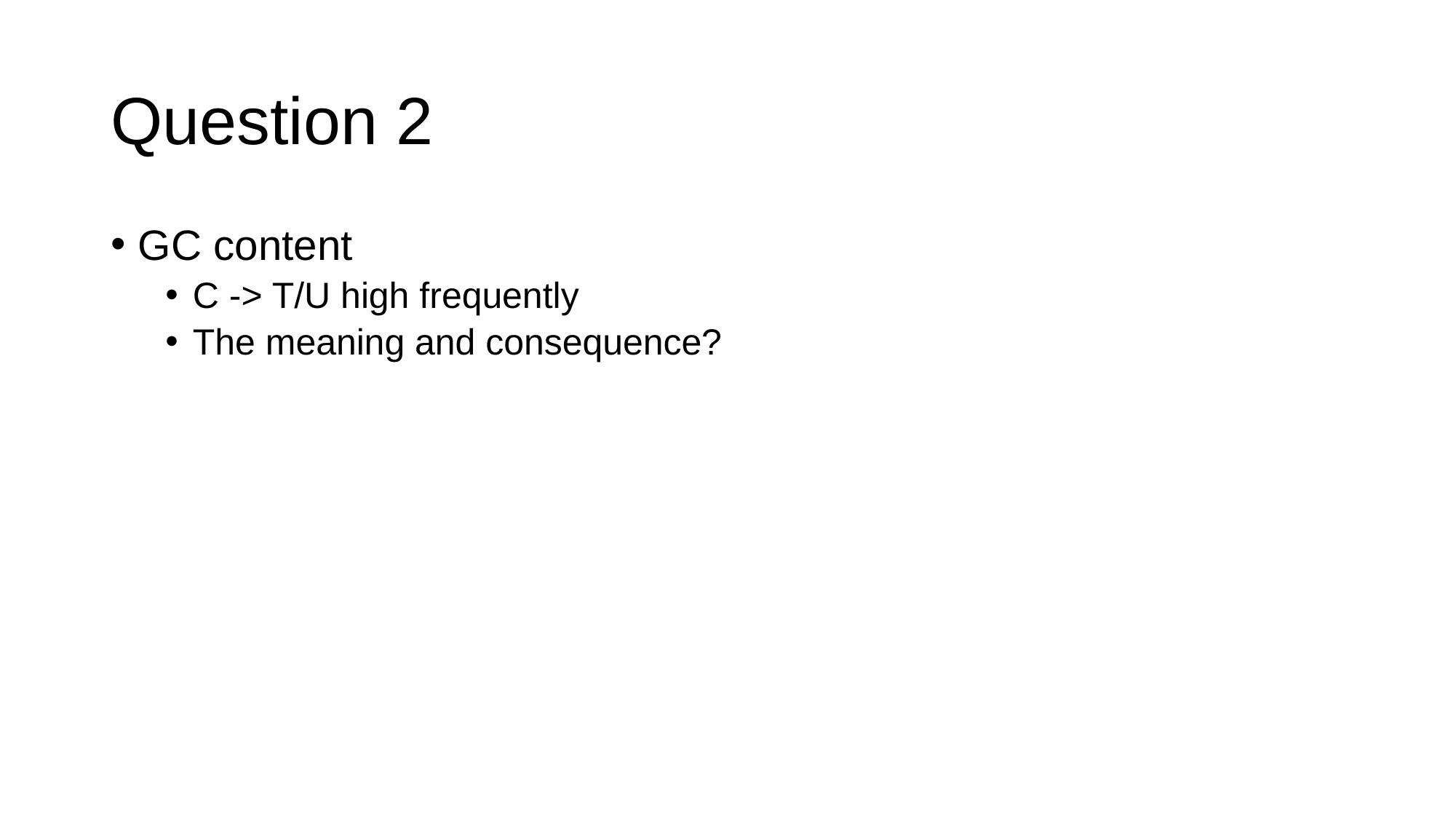

# Question 2
GC content
C -> T/U high frequently
The meaning and consequence?